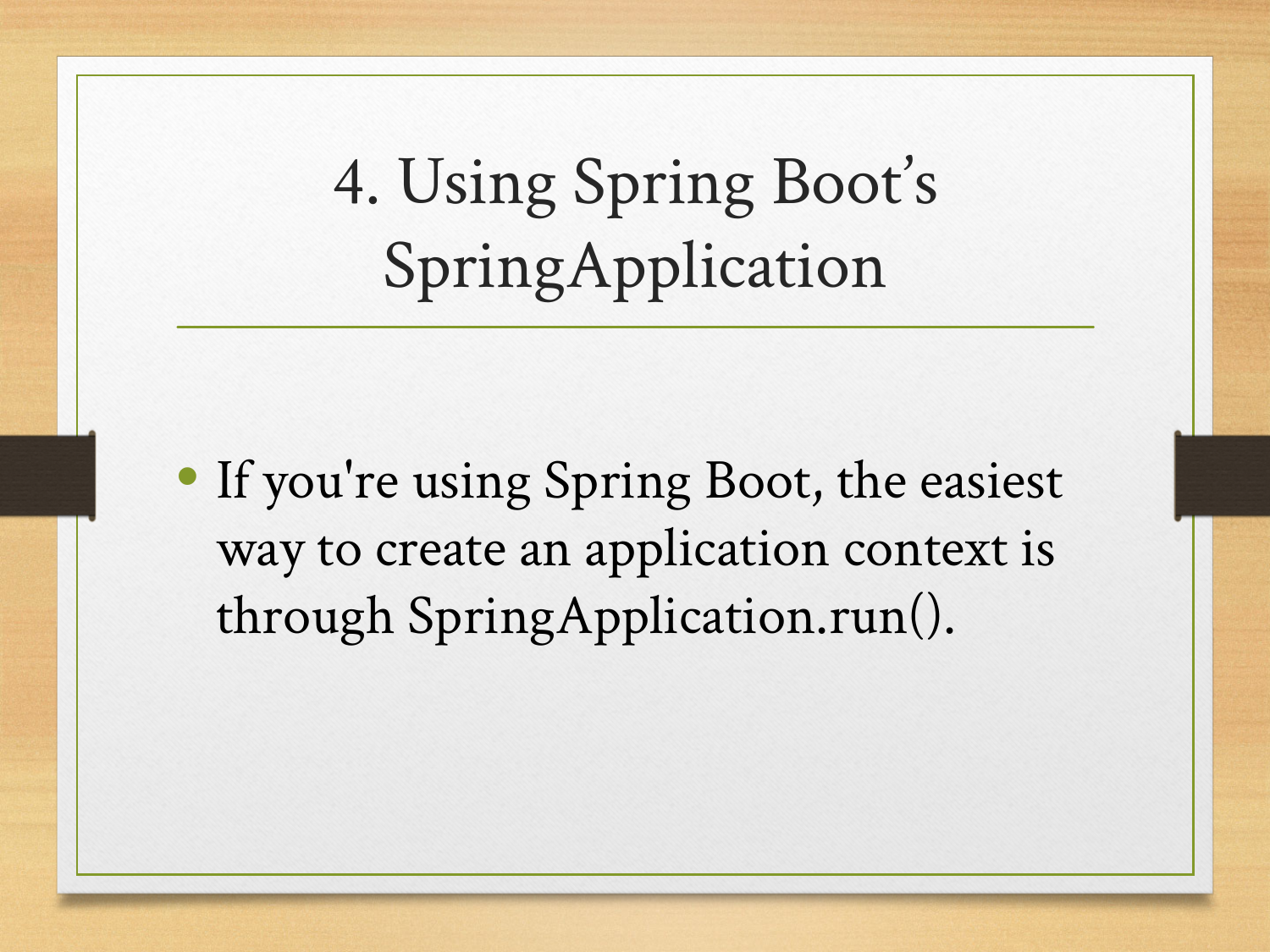

# 4. Using Spring Boot’s SpringApplication

If you're using Spring Boot, the easiest way to create an application context is through SpringApplication.run().